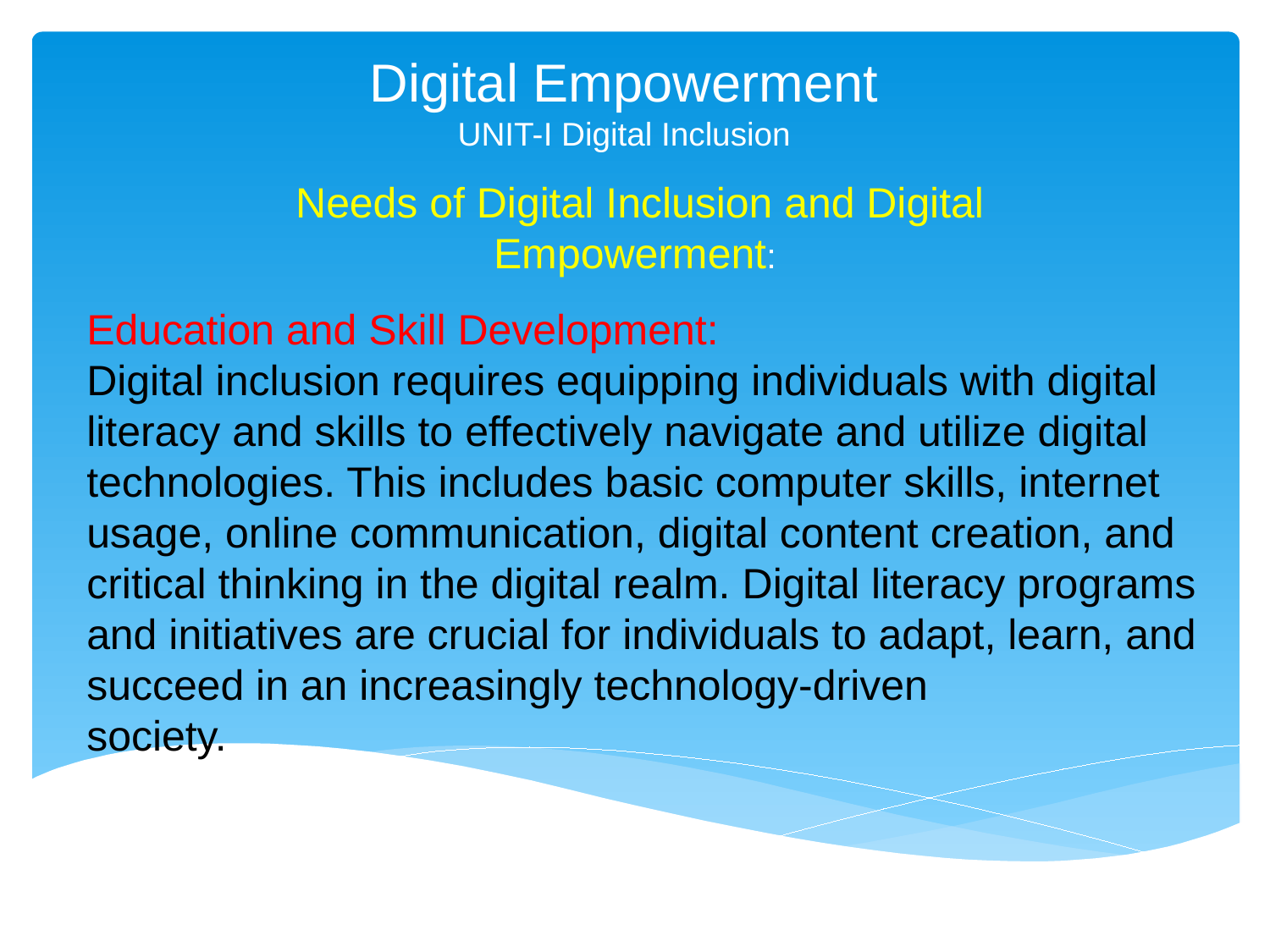

# Digital Empowerment UNIT-I Digital Inclusion
 Needs of Digital Inclusion and Digital Empowerment:
Education and Skill Development:
Digital inclusion requires equipping individuals with digital literacy and skills to effectively navigate and utilize digital technologies. This includes basic computer skills, internet usage, online communication, digital content creation, and critical thinking in the digital realm. Digital literacy programs and initiatives are crucial for individuals to adapt, learn, and succeed in an increasingly technology-driven
society.